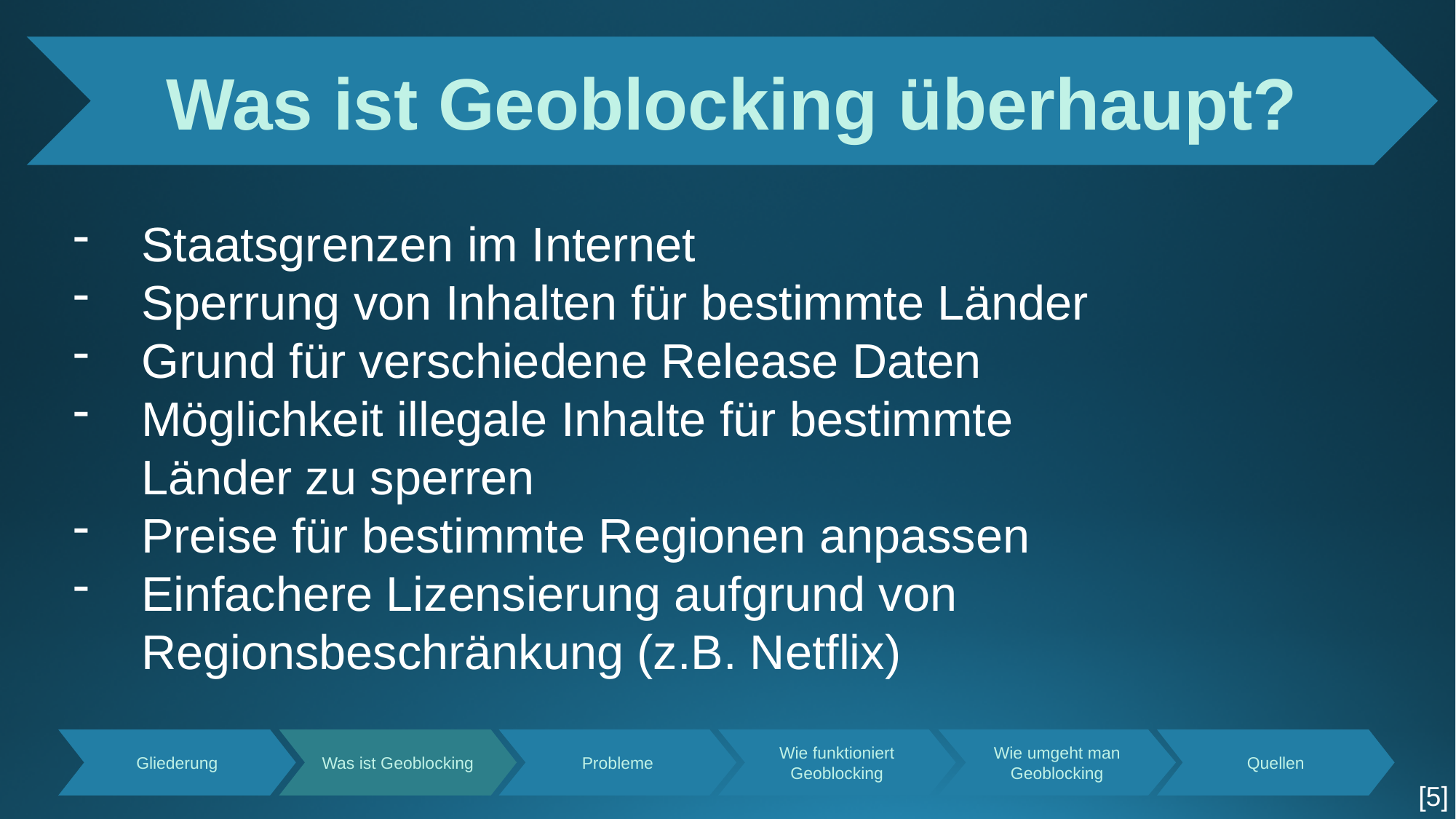

Wie funktioniert Geoblocking
Was ist Geoblocking überhaupt?
Gliederung
Staatsgrenzen im Internet
Sperrung von Inhalten für bestimmte Länder
Grund für verschiedene Release Daten
Möglichkeit illegale Inhalte für bestimmte Länder zu sperren
Preise für bestimmte Regionen anpassen
Einfachere Lizensierung aufgrund von Regionsbeschränkung (z.B. Netflix)
Gliederung
Probleme
Was ist Geoblocking
Quellen
Wie funktioniert Geoblocking
Wie umgeht man Geoblocking
[5]
# Geoblockin
Tjorven Burdorf